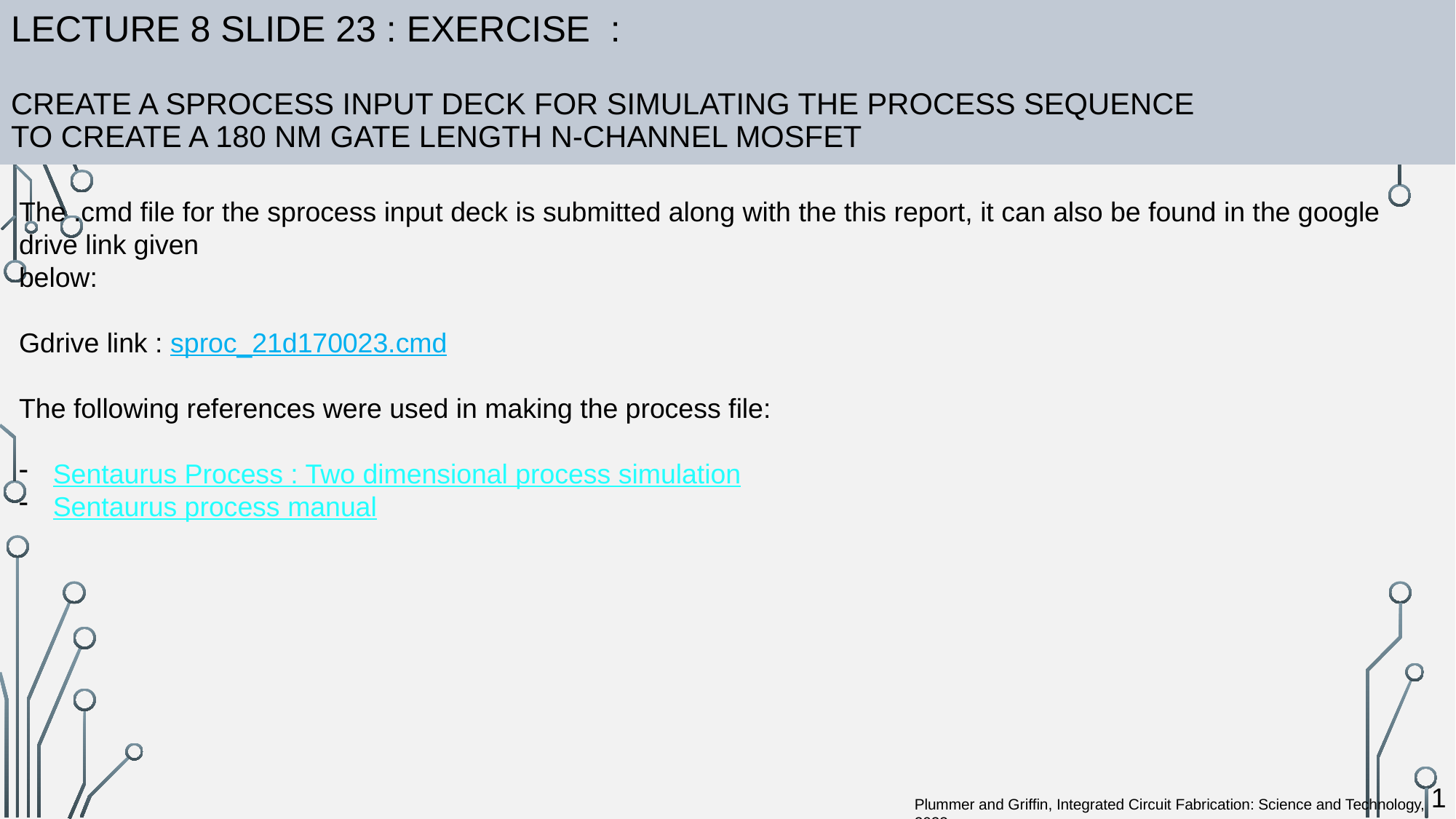

# Lecture 8 Slide 23 : Exercise  : create a sprocess input deck for simulating the process sequence to create a 180 nm gate length n-channel MOSFET
The .cmd file for the sprocess input deck is submitted along with the this report, it can also be found in the google drive link given
below:

Gdrive link : sproc_21d170023.cmd

The following references were used in making the process file:

Sentaurus Process : Two dimensional process simulation
Sentaurus process manual
1
Plummer and Griffin, Integrated Circuit Fabrication: Science and Technology, 2023